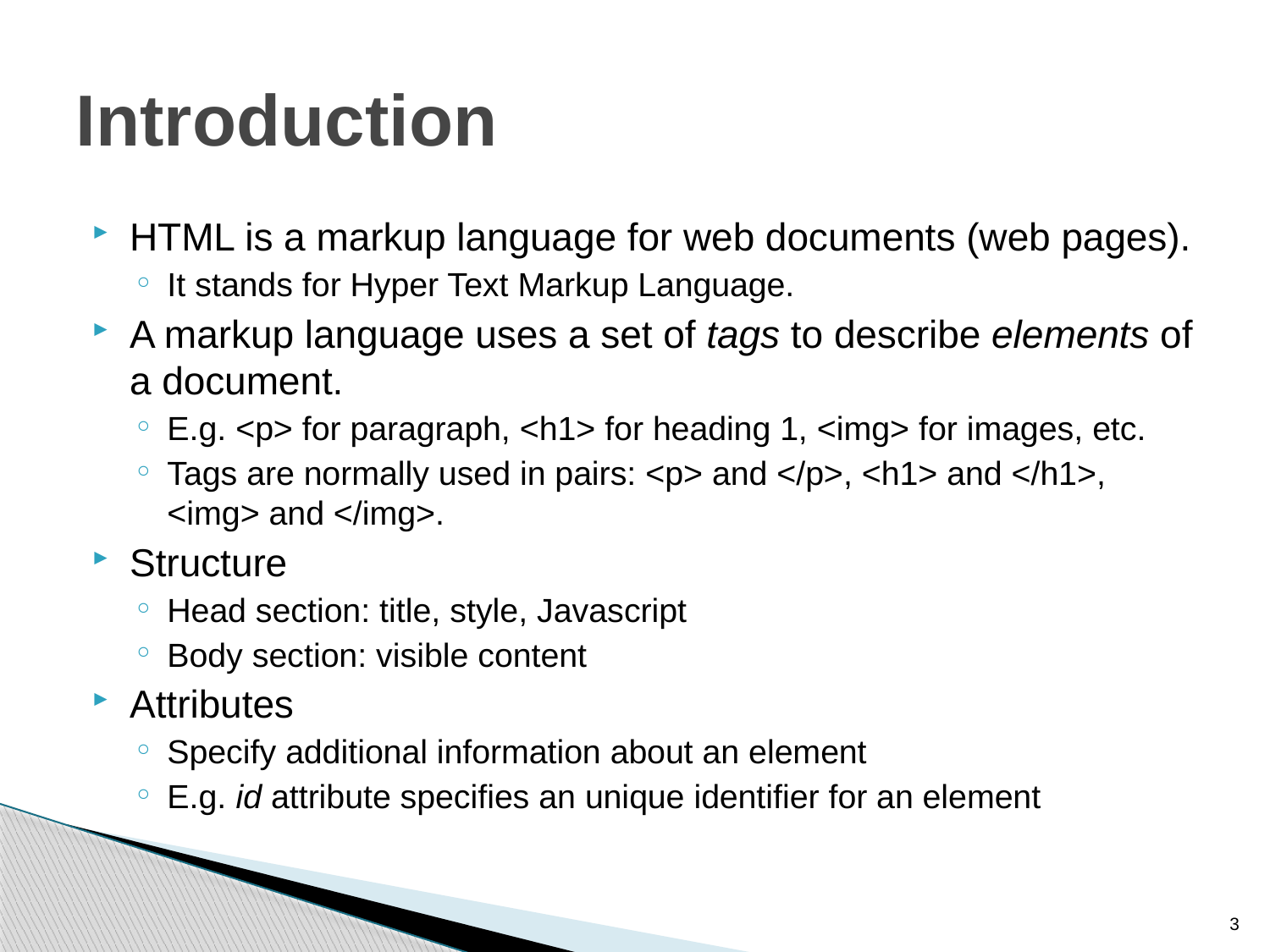

# Introduction
HTML is a markup language for web documents (web pages).
It stands for Hyper Text Markup Language.
A markup language uses a set of tags to describe elements of a document.
E.g. <p> for paragraph, <h1> for heading 1, <img> for images, etc.
Tags are normally used in pairs: <p> and </p>, <h1> and </h1>, <img> and </img>.
Structure
Head section: title, style, Javascript
Body section: visible content
Attributes
Specify additional information about an element
E.g. id attribute specifies an unique identifier for an element

3